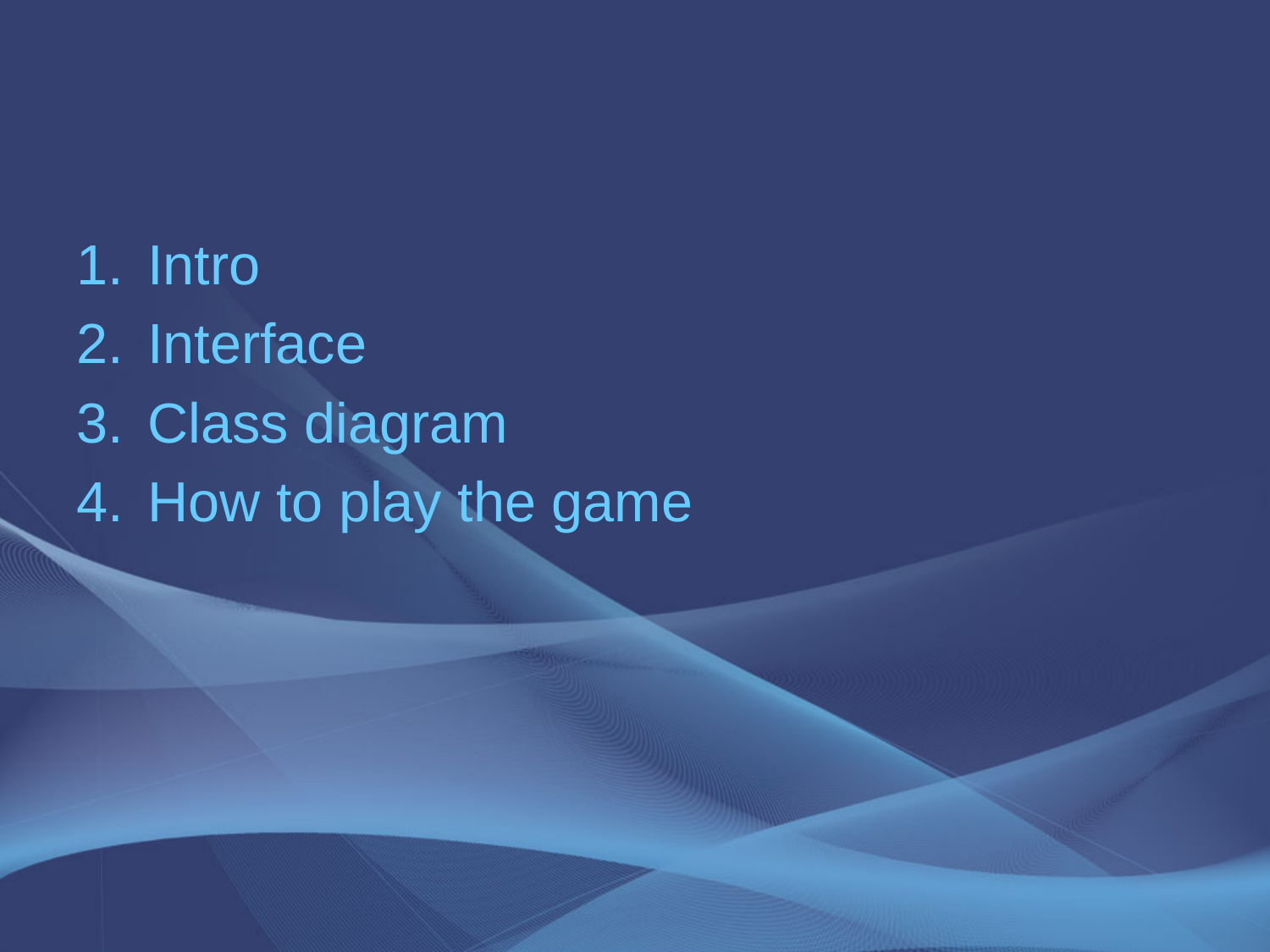

#
Intro
Interface
Class diagram
How to play the game